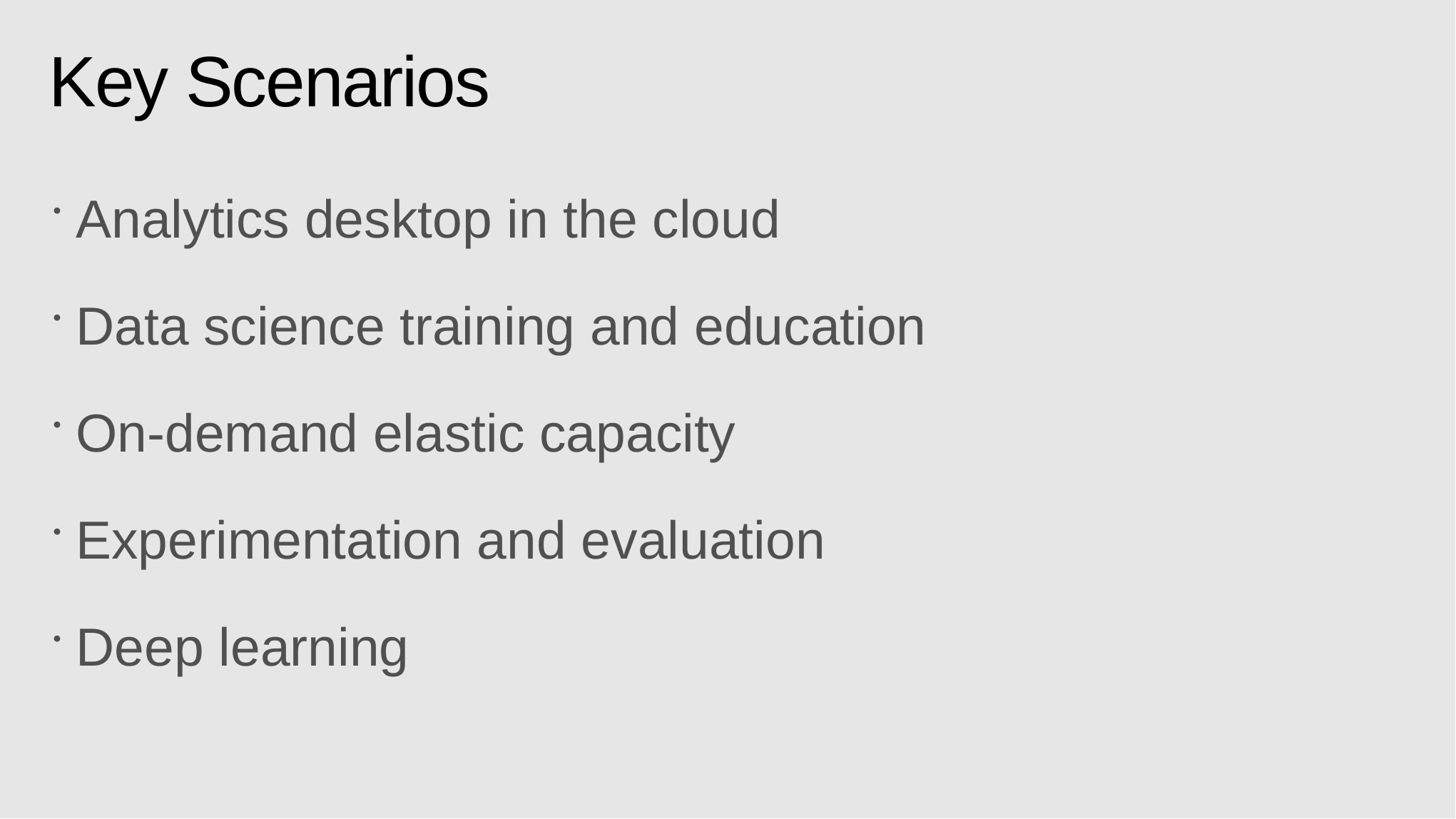

# Key Scenarios
Analytics desktop in the cloud
Data science training and education
On-demand elastic capacity
Experimentation and evaluation
Deep learning